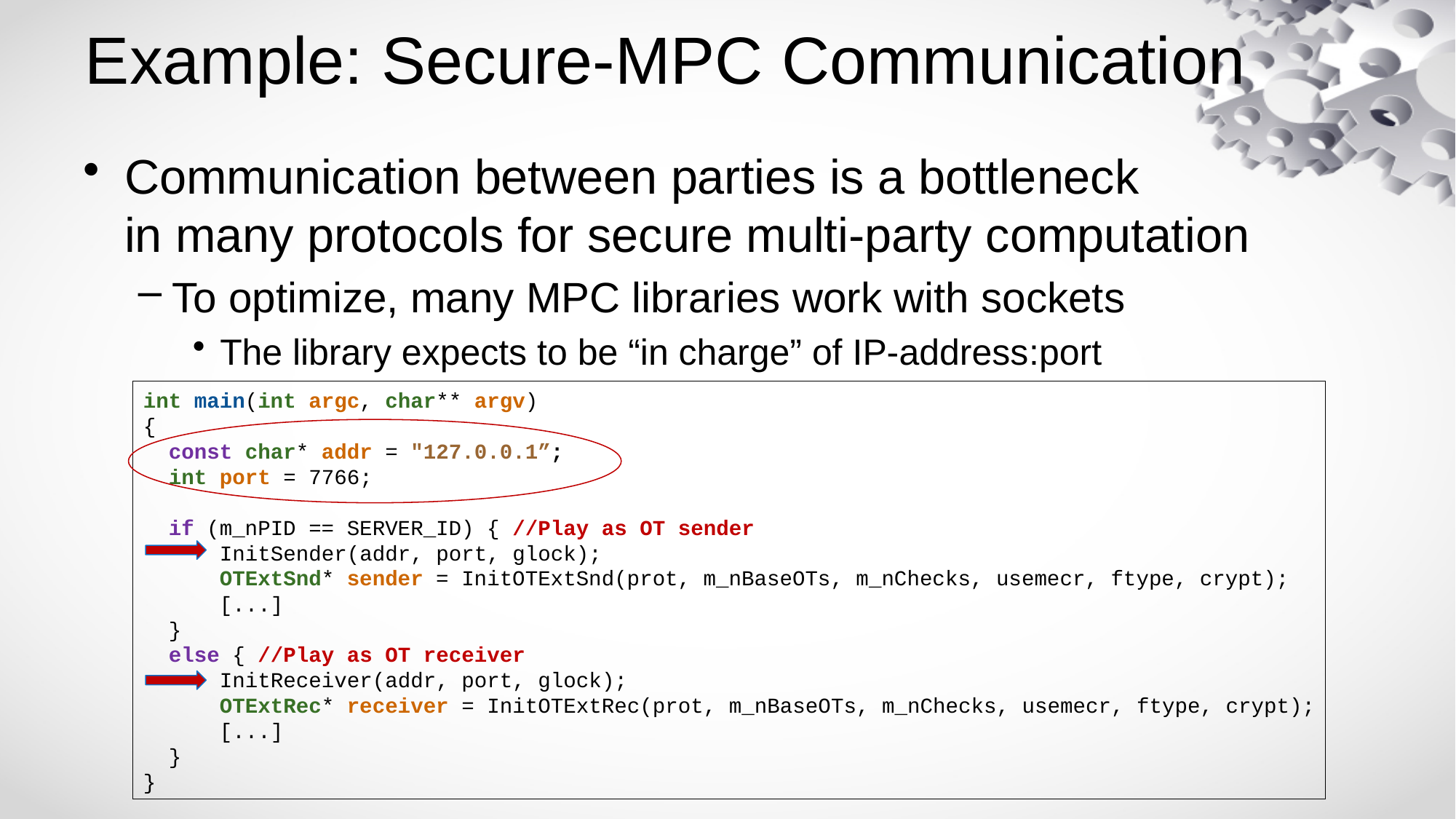

# Example: Secure-MPC Communication
Communication between parties is a bottleneck
in many protocols for secure multi-party computation
To optimize, many MPC libraries work with sockets
The library expects to be “in charge” of IP-address:port
int main(int argc, char** argv)
{
  const char* addr = "127.0.0.1”;
  int port = 7766;

  if (m_nPID == SERVER_ID) { //Play as OT sender
      InitSender(addr, port, glock);
      OTExtSnd* sender = InitOTExtSnd(prot, m_nBaseOTs, m_nChecks, usemecr, ftype, crypt);
      [...]
  }
  else { //Play as OT receiver
      InitReceiver(addr, port, glock);
      OTExtRec* receiver = InitOTExtRec(prot, m_nBaseOTs, m_nChecks, usemecr, ftype, crypt);
      [...]
  }
}